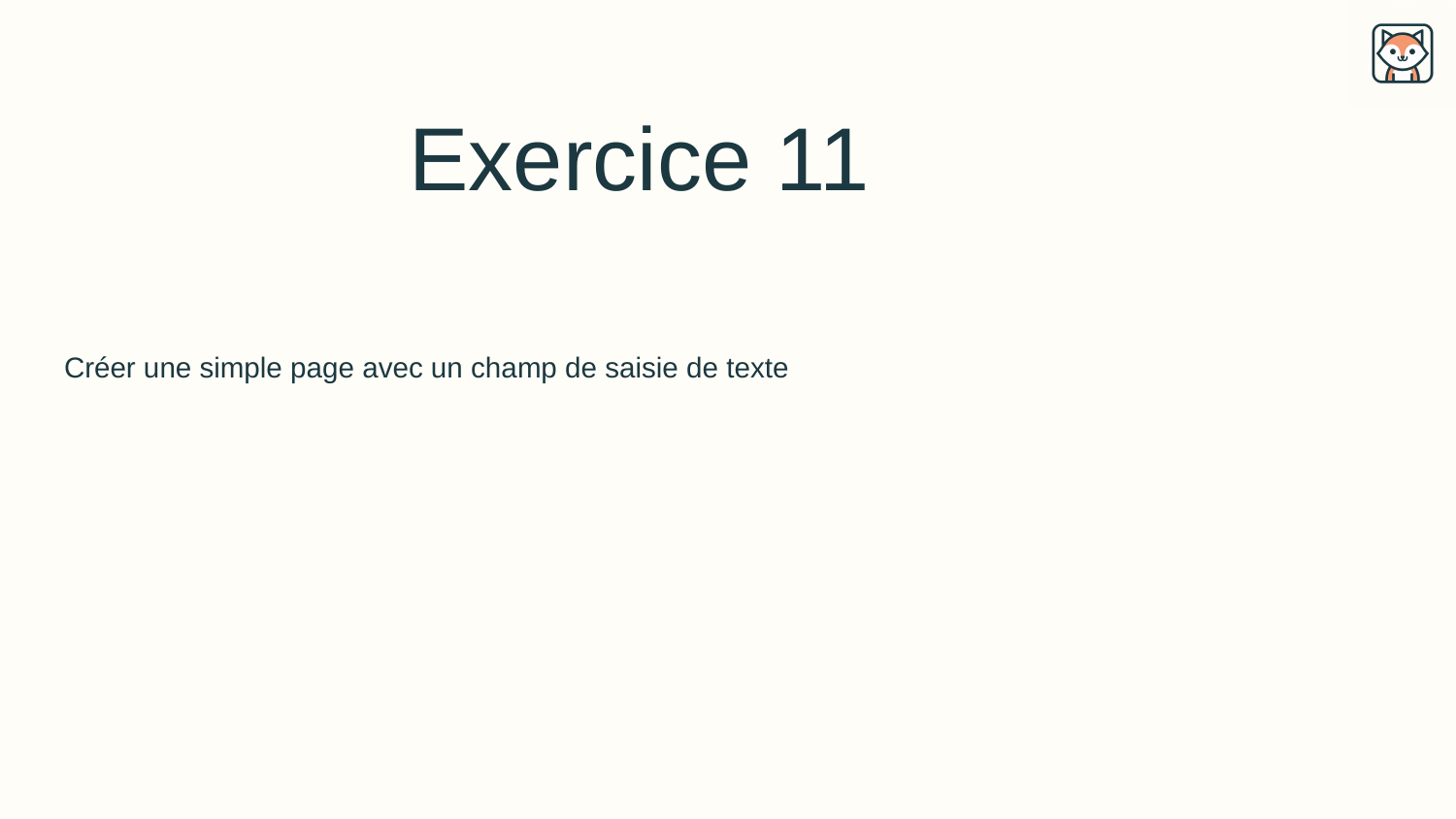

# Exercice 11
Créer une simple page avec un champ de saisie de texte